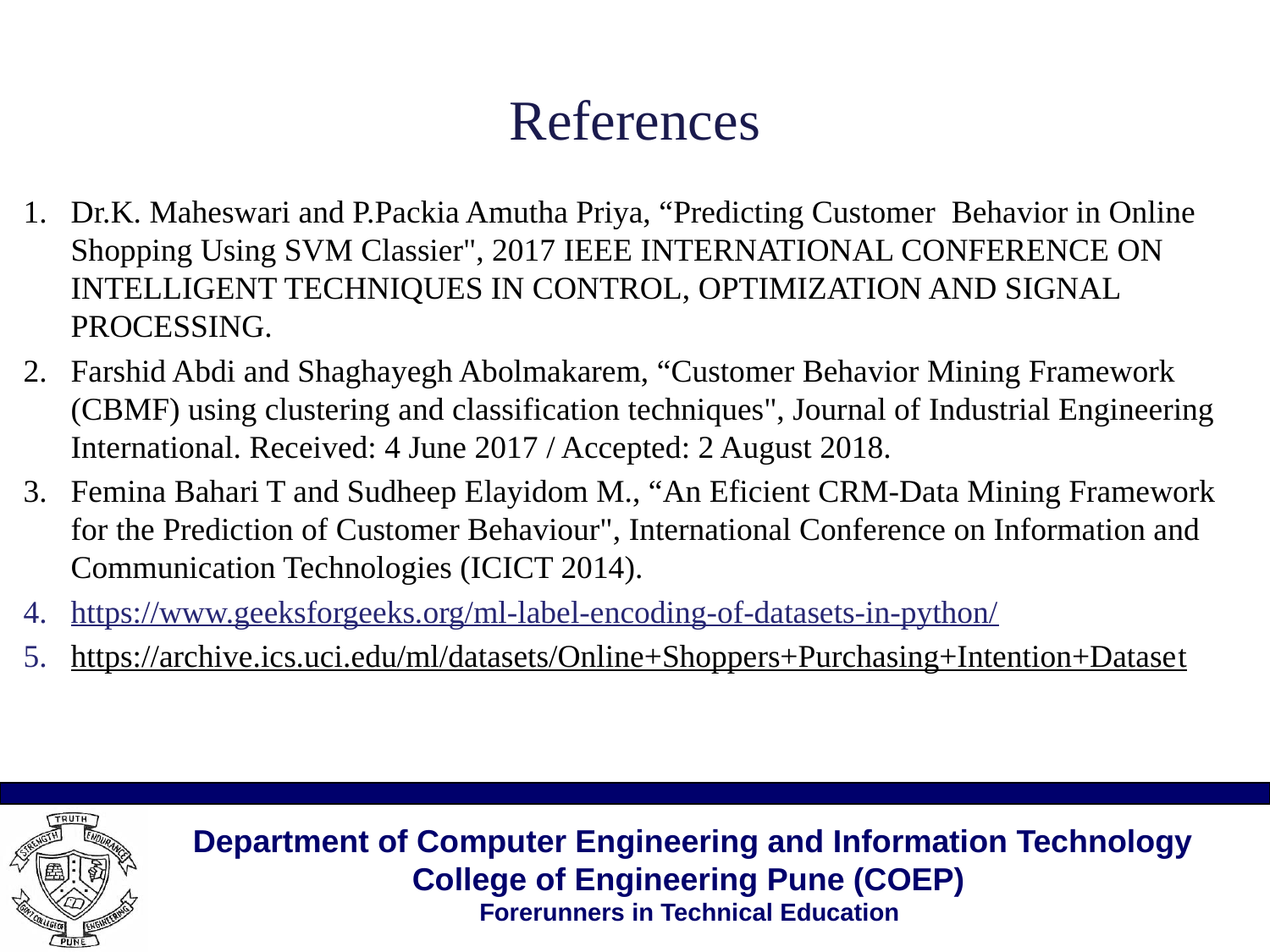

# References
Dr.K. Maheswari and P.Packia Amutha Priya, “Predicting Customer  Behavior in Online Shopping Using SVM Classier", 2017 IEEE INTERNATIONAL CONFERENCE ON INTELLIGENT TECHNIQUES IN CONTROL, OPTIMIZATION AND SIGNAL PROCESSING.
Farshid Abdi and Shaghayegh Abolmakarem, “Customer Behavior Mining Framework (CBMF) using clustering and classification techniques", Journal of Industrial Engineering International. Received: 4 June 2017 / Accepted: 2 August 2018.
Femina Bahari T and Sudheep Elayidom M., “An Eficient CRM-Data Mining Framework for the Prediction of Customer Behaviour", International Conference on Information and Communication Technologies (ICICT 2014).
https://www.geeksforgeeks.org/ml-label-encoding-of-datasets-in-python/
https://archive.ics.uci.edu/ml/datasets/Online+Shoppers+Purchasing+Intention+Dataset